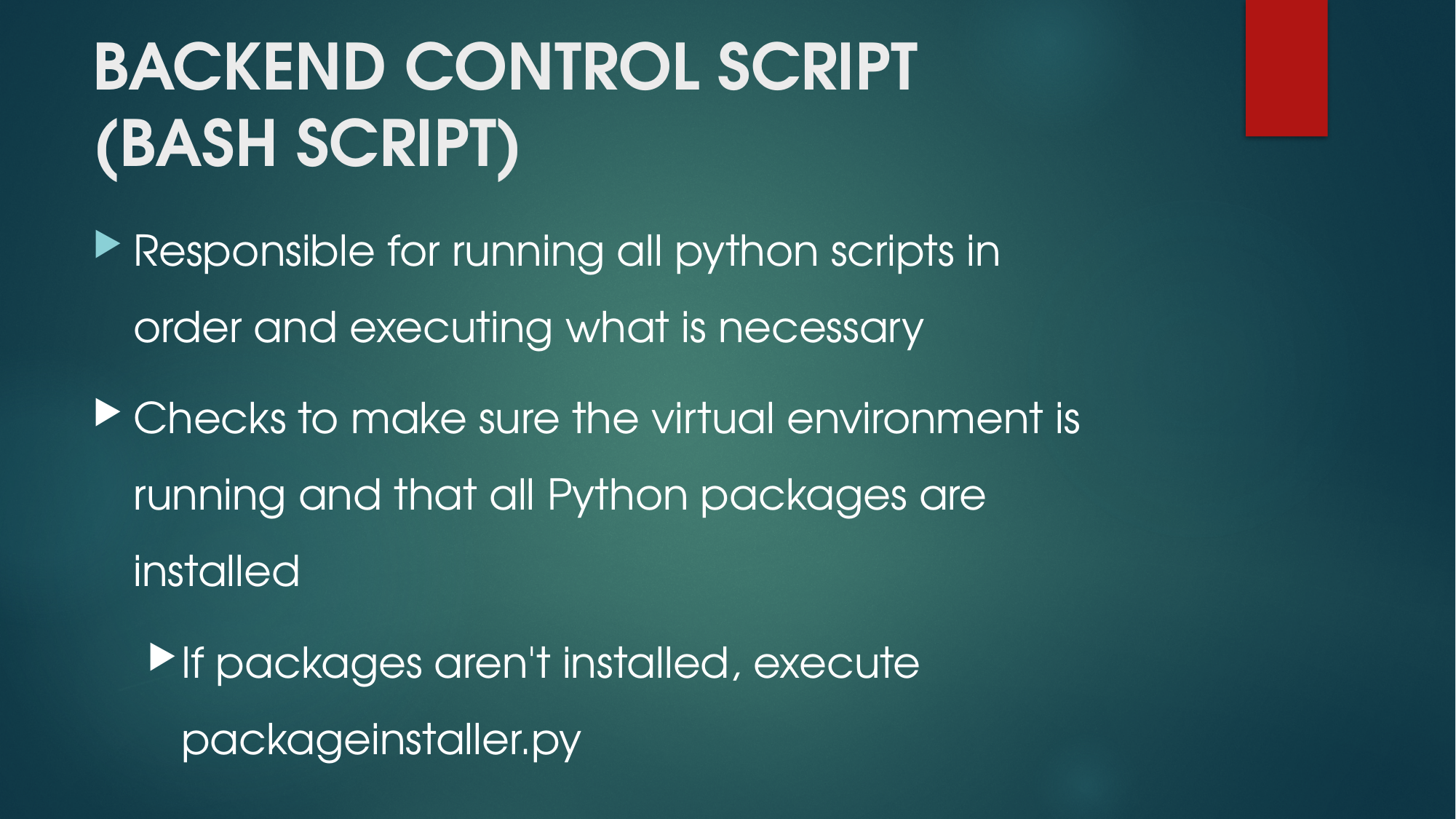

# BACKEND CONTROL SCRIPT (BASH SCRIPT)
Responsible for running all python scripts in order and executing what is necessary
Checks to make sure the virtual environment is running and that all Python packages are installed
If packages aren't installed, execute packageinstaller.py